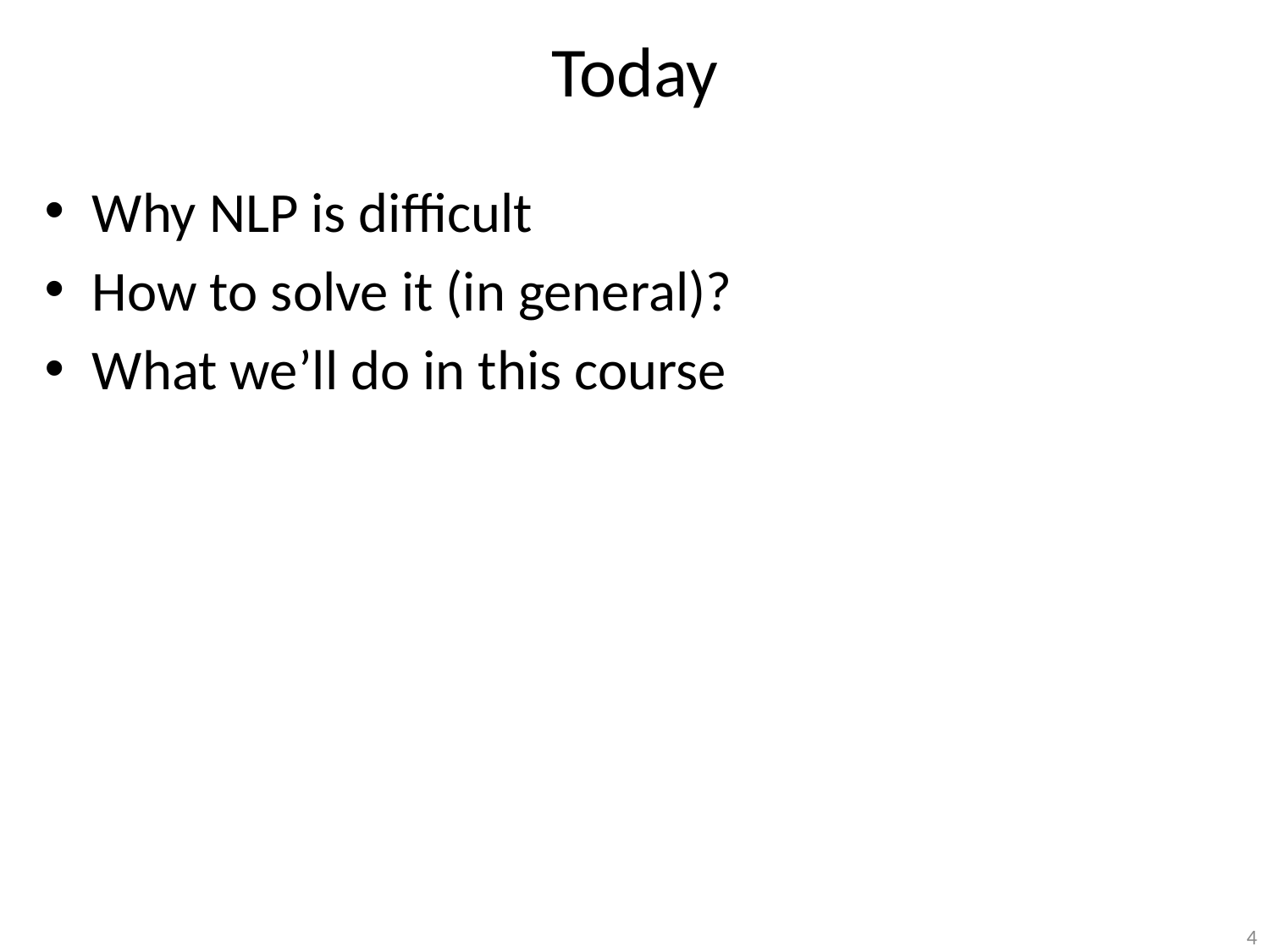

# Today
Why NLP is difficult
How to solve it (in general)?
What we’ll do in this course
4